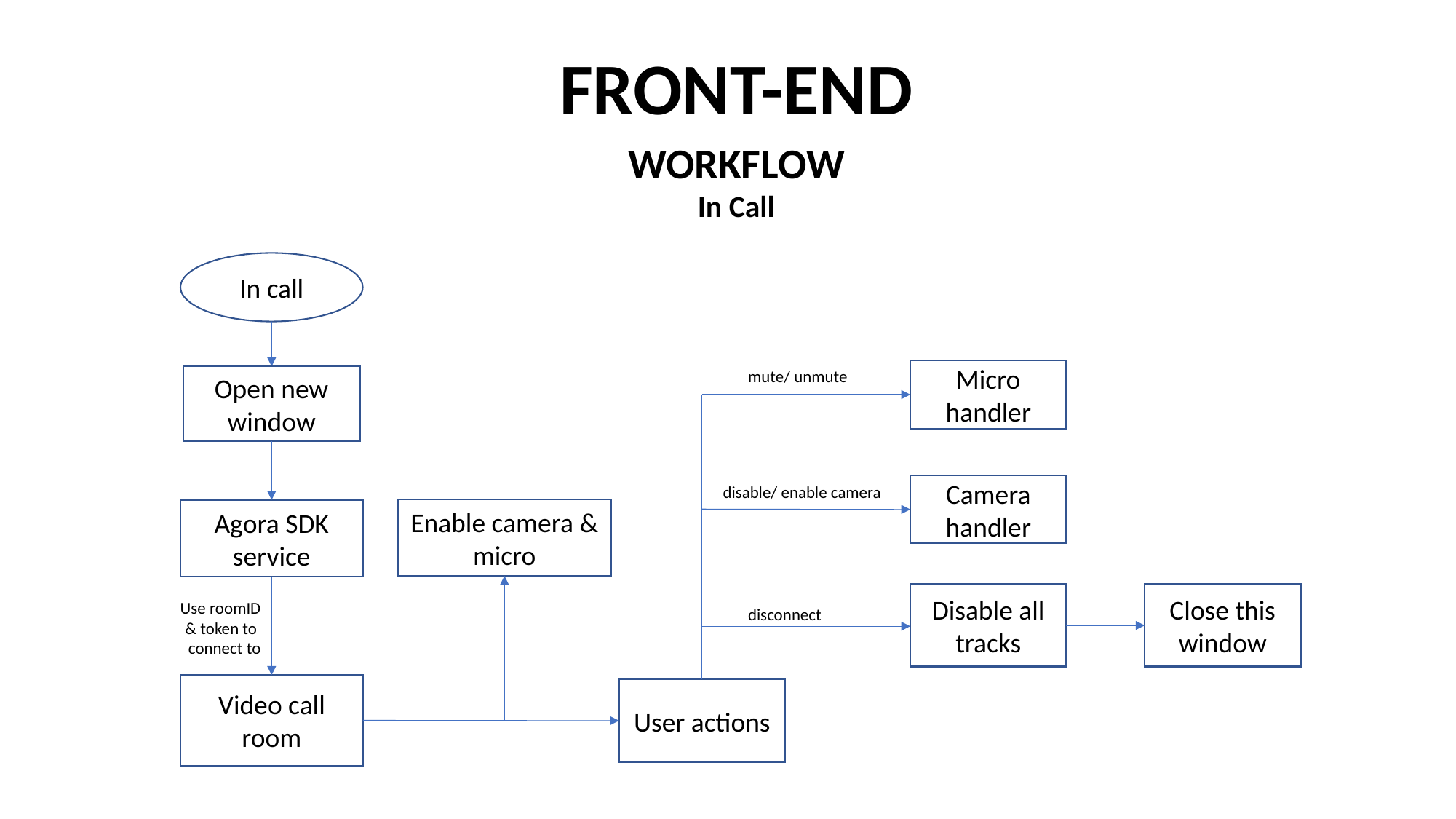

FRONT-END
WORKFLOW
In Call
In call
Micro handler
mute/ unmute
Open new window
Camera handler
disable/ enable camera
Enable camera & micro
Agora SDK service
Disable all tracks
Close this window
Use roomID
 & token to
connect to
disconnect
Video call room
User actions